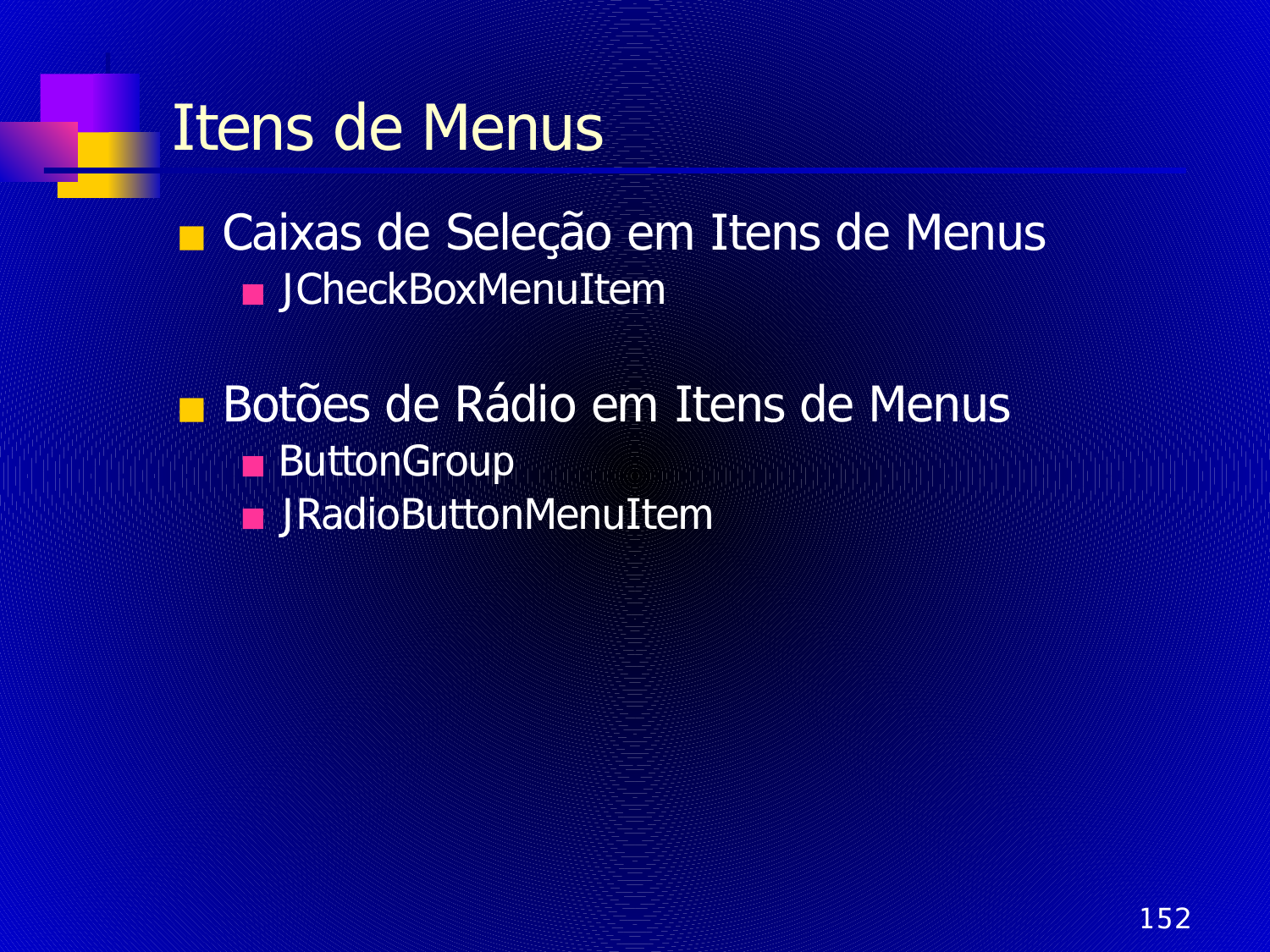

Itens de Menus
Caixas de Seleção em Itens de Menus
JCheckBoxMenuItem

Botões de Rádio em Itens de Menus
ButtonGroup
JRadioButtonMenuItem
152